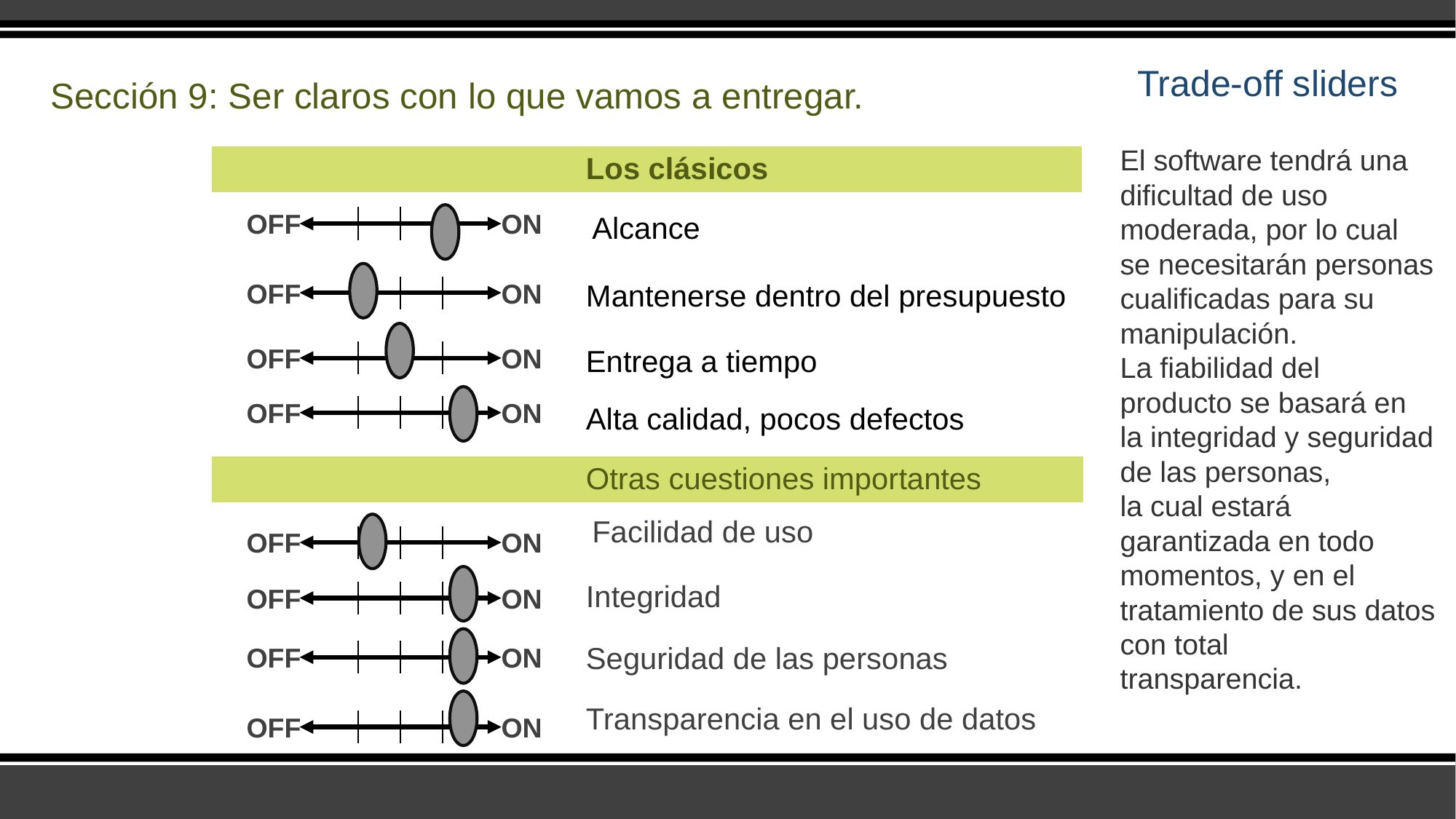

Trade-off sliders
# Sección 9: Ser claros con lo que vamos a entregar.
El software tendrá una dificultad de uso moderada, por lo cual se necesitarán personas
cualificadas para su manipulación.
La fiabilidad del producto se basará en la integridad y seguridad de las personas,
la cual estará garantizada en todo momentos, y en el tratamiento de sus datos con total
transparencia.

|  | Los clásicos |
| --- | --- |
|  | Alcance |
|  | Mantenerse dentro del presupuesto |
|  | Entrega a tiempo |
|  | Alta calidad, pocos defectos |

OFF
ON

OFF
ON

OFF
ON

OFF
ON
|  | Otras cuestiones importantes |
| --- | --- |
|  | Facilidad de uso |
|  | Integridad |
|  | Seguridad de las personas |
|  | Transparencia en el uso de datos |

OFF
ON

OFF
ON

OFF
ON

OFF
ON